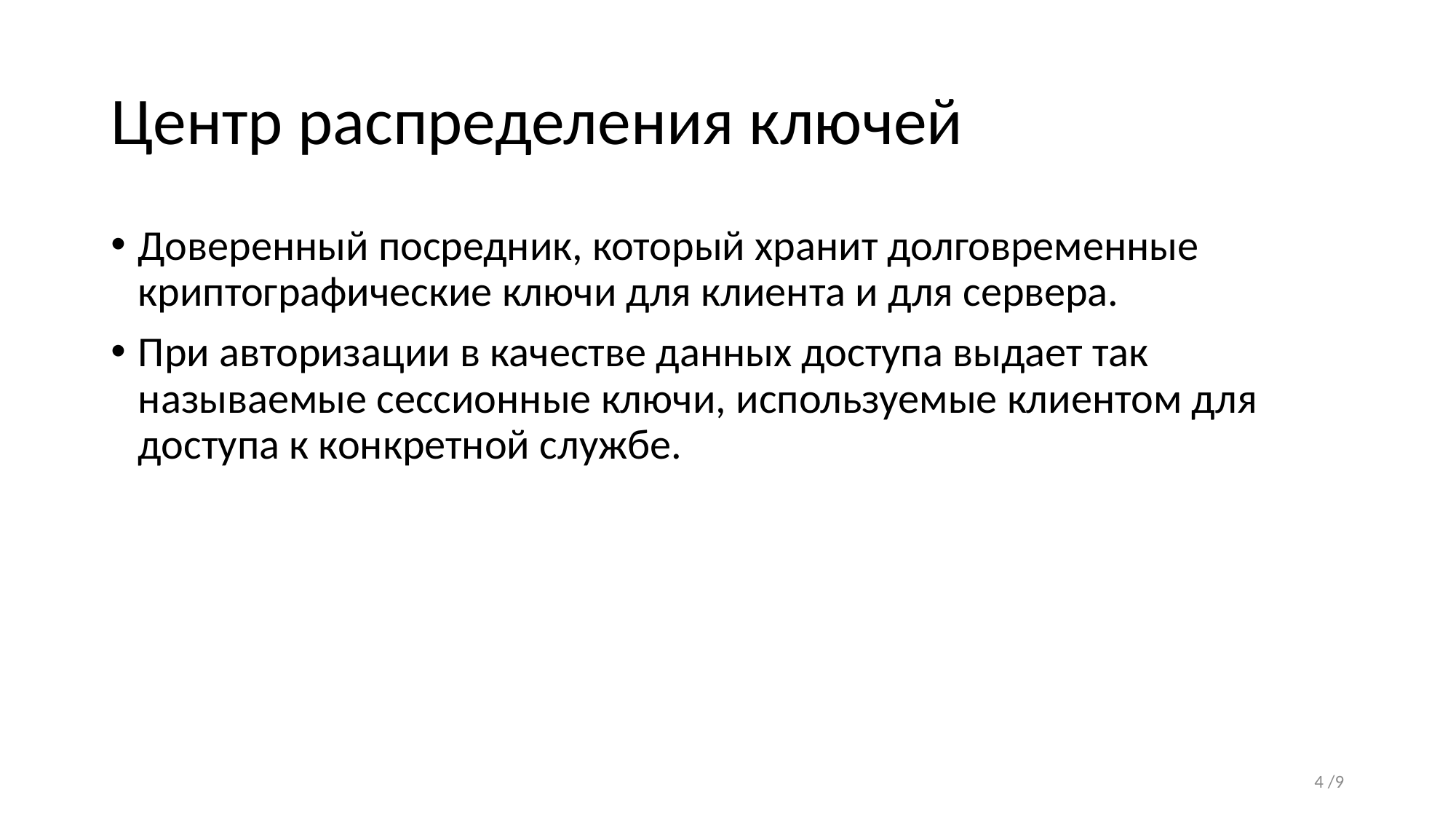

# Центр распределения ключей
Доверенный посредник, который хранит долговременные криптографические ключи для клиента и для сервера.
При авторизации в качестве данных доступа выдает так называемые сессионные ключи, используемые клиентом для доступа к конкретной службе.

4 /9